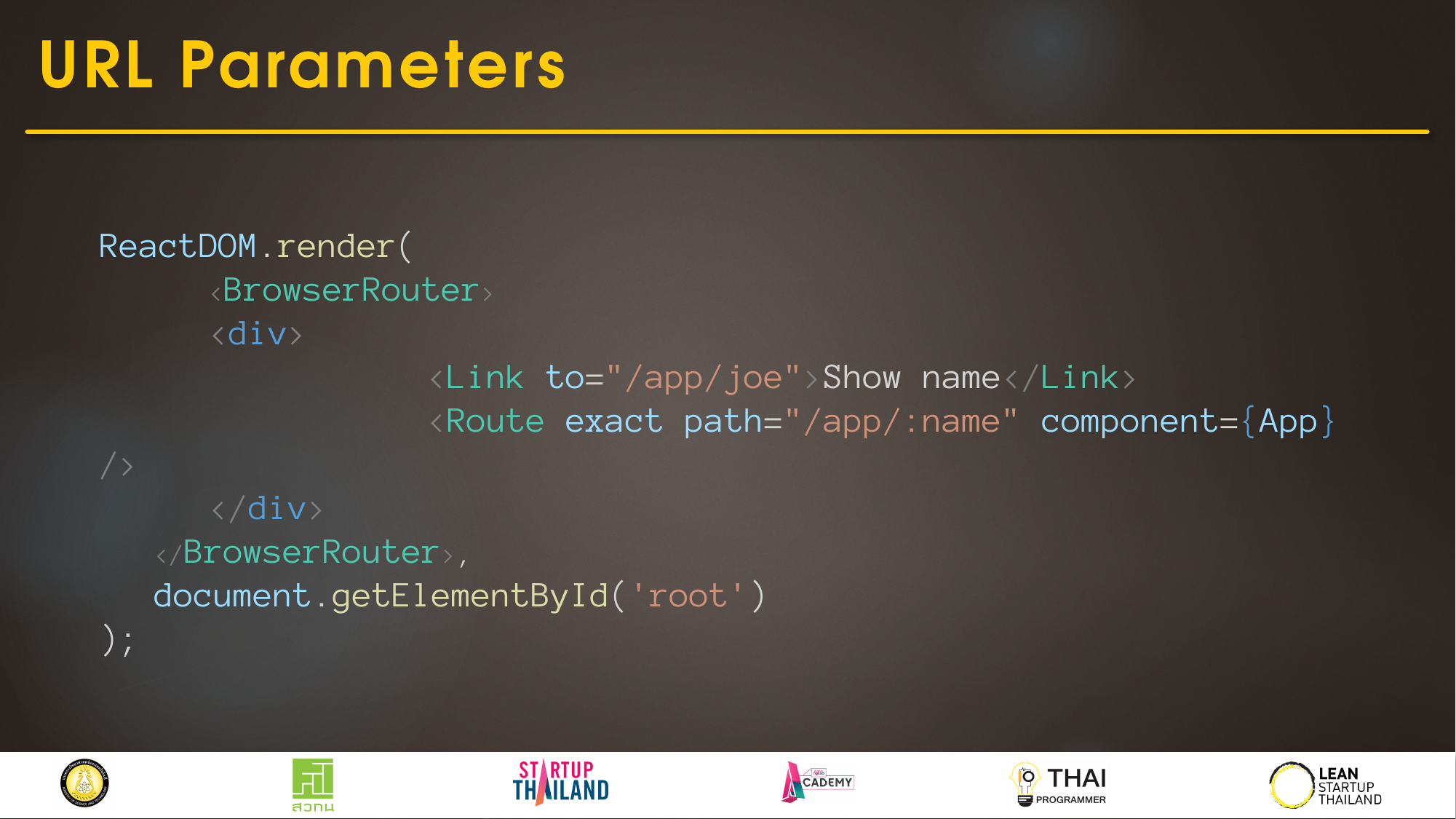

# URL Parameters
ReactDOM.render(
	<BrowserRouter>
<div>
			<Link to="/app/joe">Show name</Link>
			<Route exact path="/app/:name" component={App} />
</div>
</BrowserRouter>,
document.getElementById('root')
);